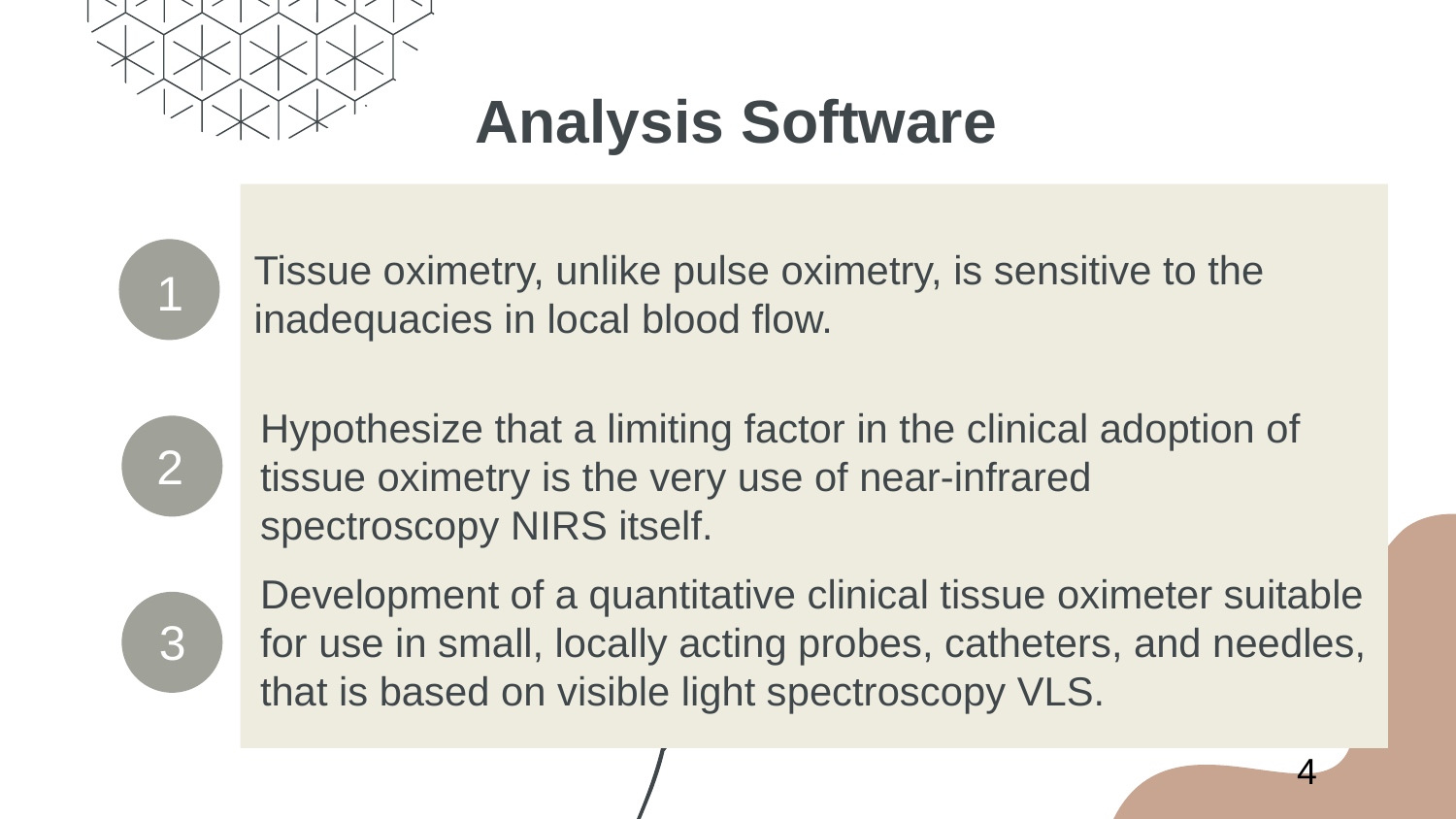

# Analysis Software

Tissue oximetry, unlike pulse oximetry, is sensitive to the inadequacies in local blood flow.
1

2
Hypothesize that a limiting factor in the clinical adoption of tissue oximetry is the very use of near-infrared spectroscopy NIRS itself.

Development of a quantitative clinical tissue oximeter suitable for use in small, locally acting probes, catheters, and needles, that is based on visible light spectroscopy VLS.
3
4